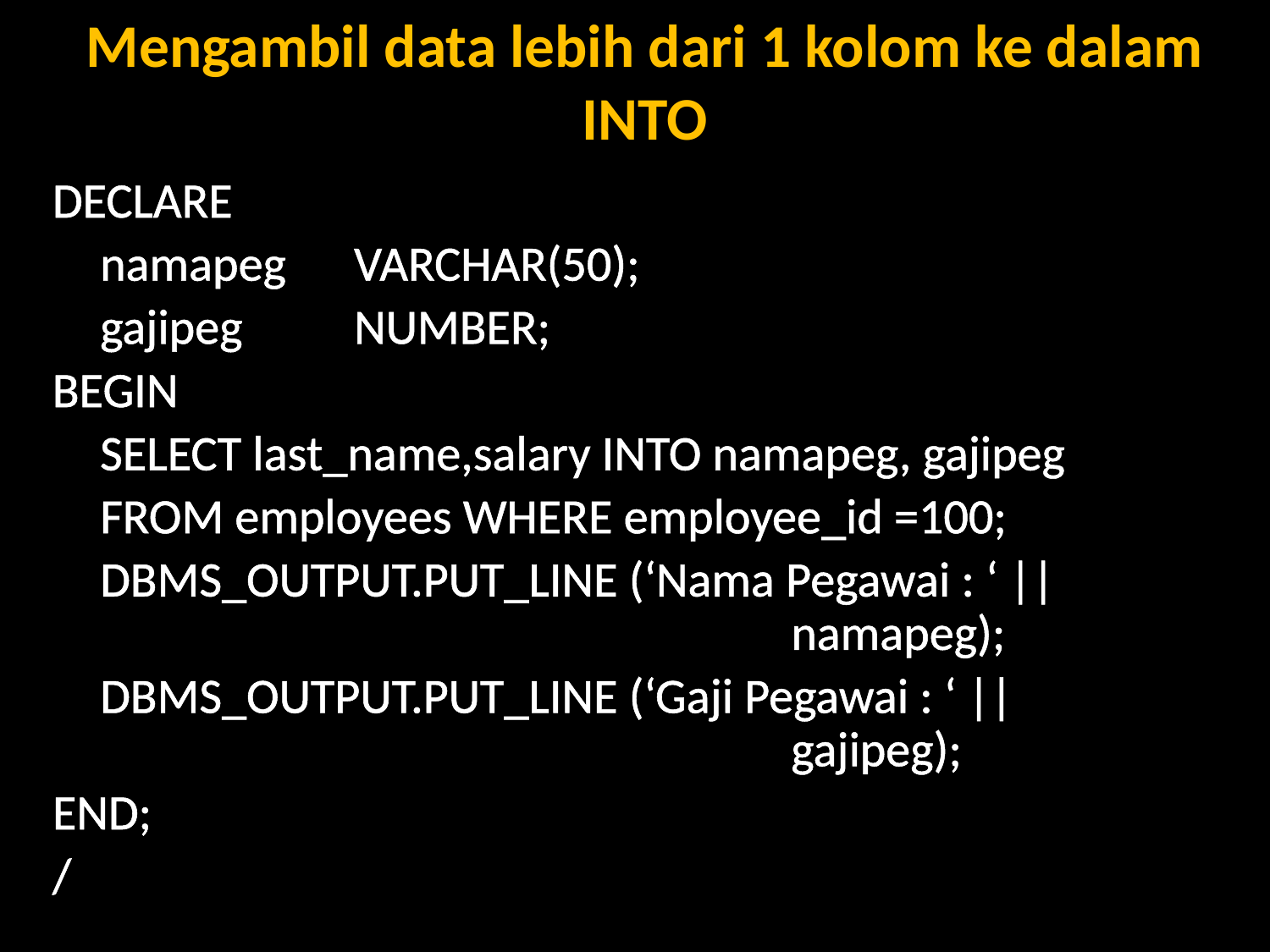

# Mengambil data lebih dari 1 kolom ke dalam INTO
DECLARE
	namapeg	VARCHAR(50);
	gajipeg	NUMBER;
BEGIN
	SELECT last_name,salary INTO namapeg, gajipeg
	FROM employees WHERE employee_id =100;
	DBMS_OUTPUT.PUT_LINE (‘Nama Pegawai : ‘ ||  						     namapeg);
	DBMS_OUTPUT.PUT_LINE (‘Gaji Pegawai : ‘ ||  						     gajipeg);
END;
/